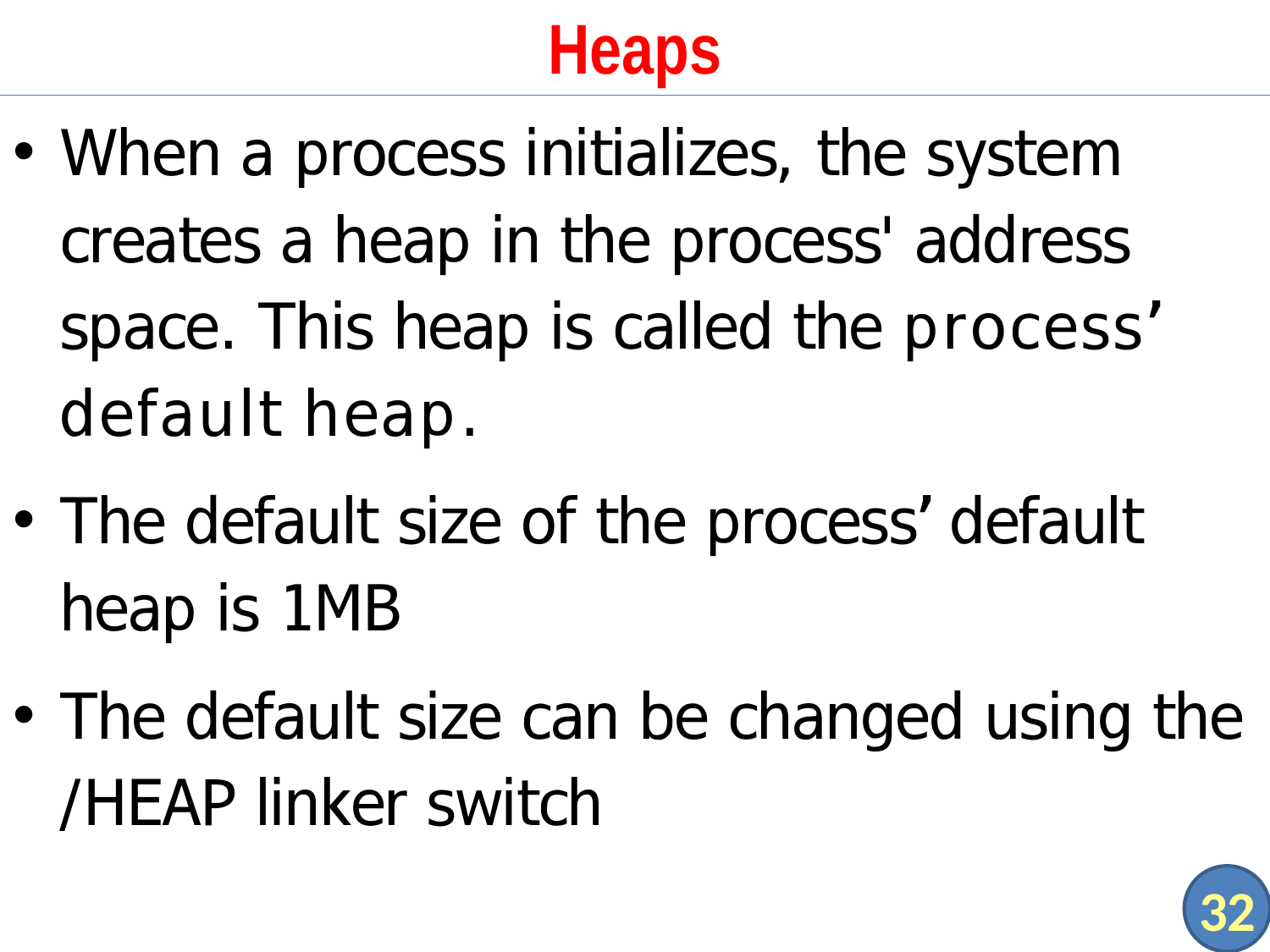

# Heaps
When a process initializes, the system creates a heap in the process' address space. This heap is called the process’ default heap.
The default size of the process’ default heap is 1MB
The default size can be changed using the /HEAP linker switch
32